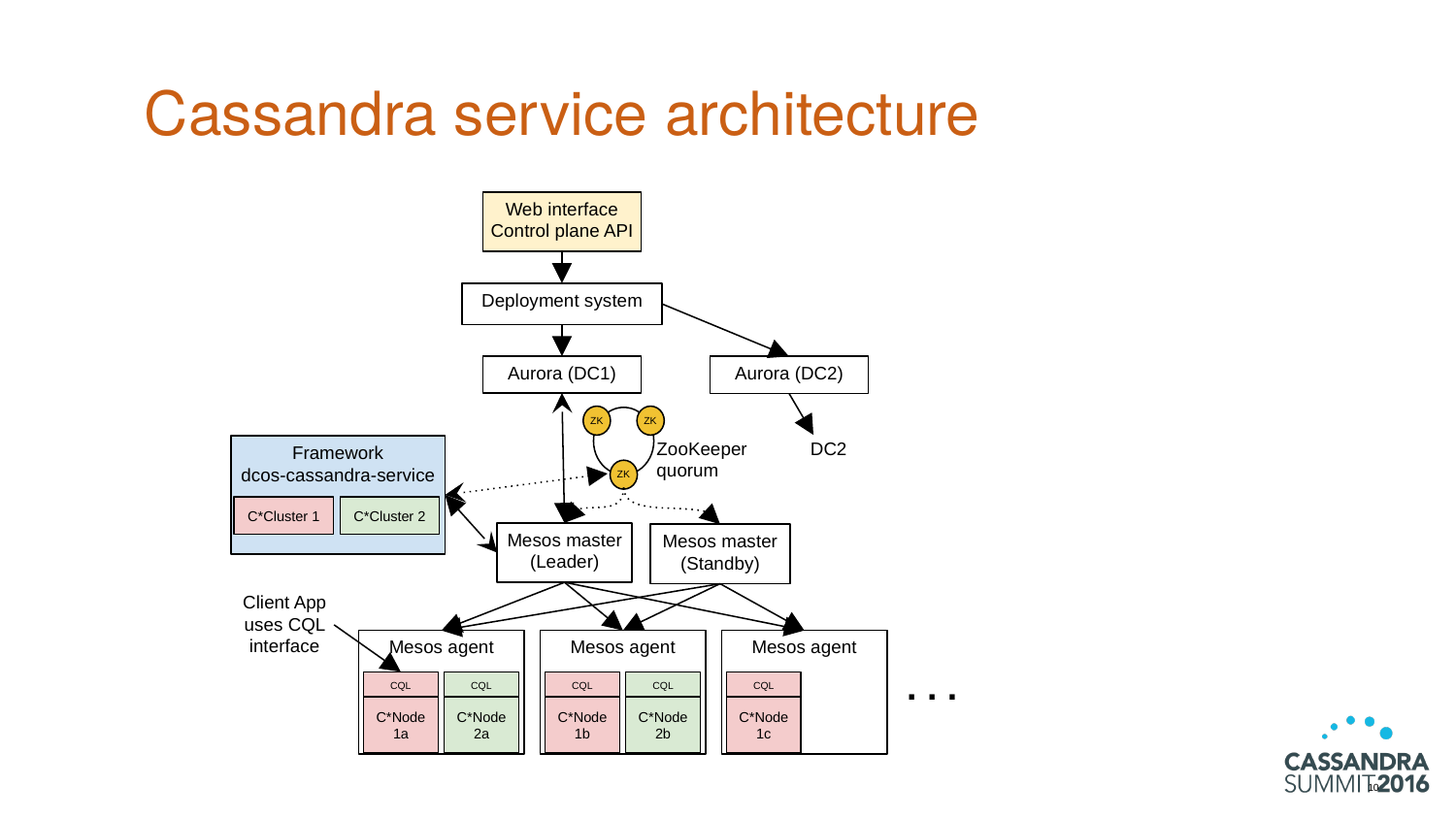

# Cassandra service architecture
Web interface
Control plane API
Deployment system
Aurora (DC1)
Aurora (DC2)

ZK
ZK
DC2
ZooKeeper
quorum
Framework
dcos-cassandra-service

ZK
C*Cluster 1
C*Cluster 2
Mesos master
(Leader)
Mesos master
(Standby)
Client App uses CQL interface
Mesos agent
Mesos agent
Mesos agent
. . .
CQL
CQL
CQL
CQL
CQL
C*Node
1a
C*Node
2a
C*Node
1b
C*Node
2b
C*Node
1c
10